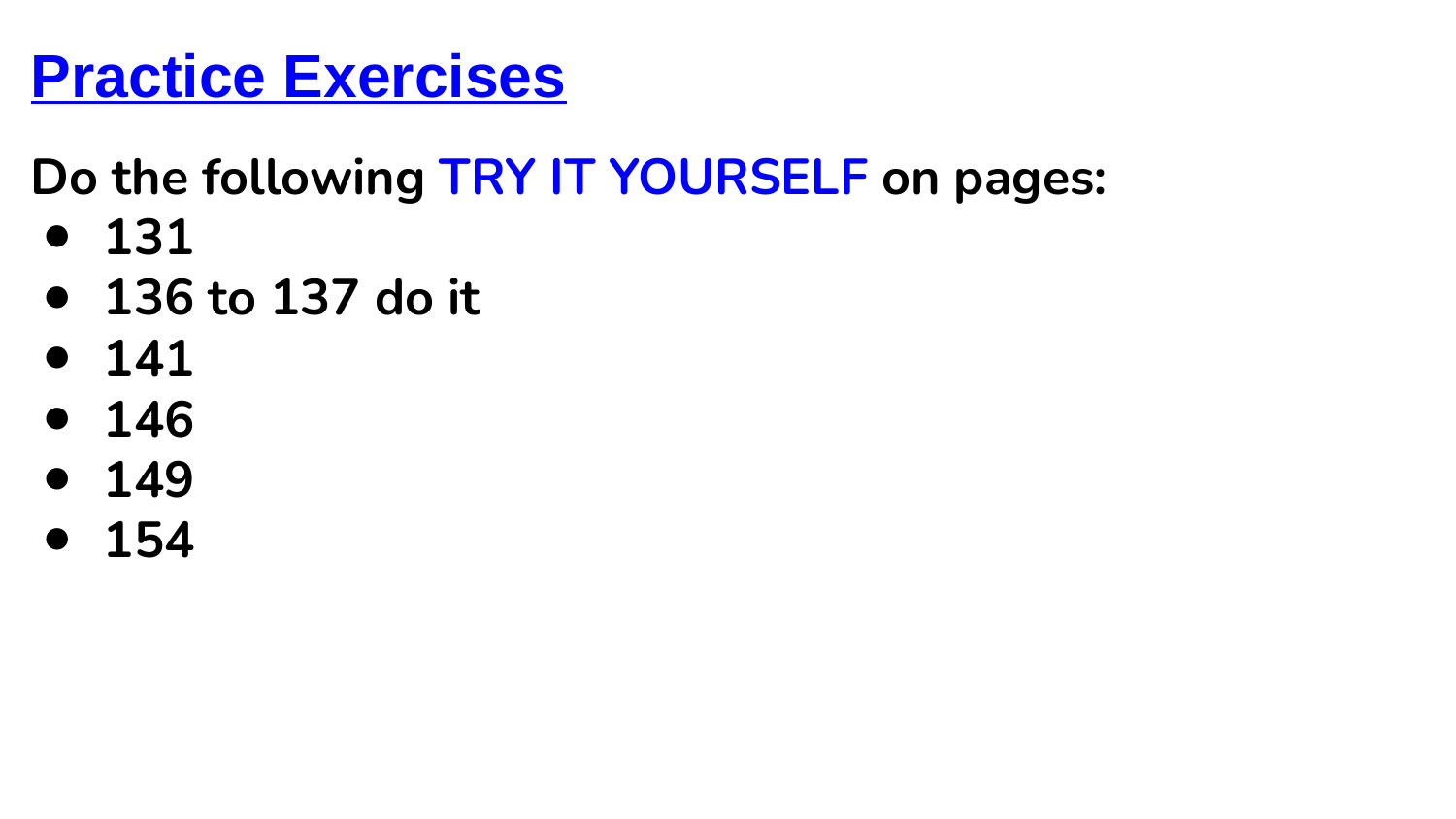

# Practice Exercises

Do the following TRY IT YOURSELF on pages:
131
136 to 137 do it
141
146
149
154